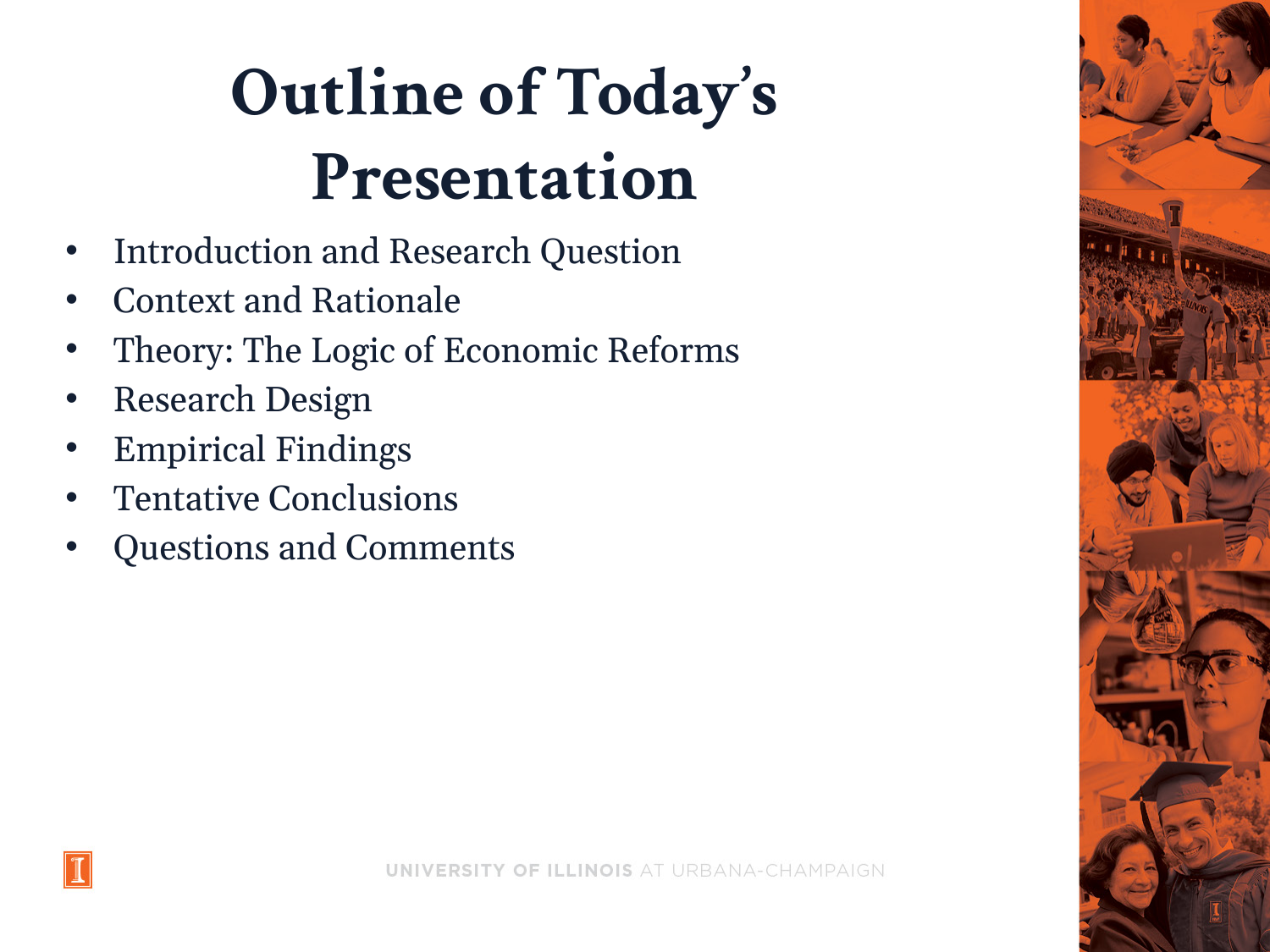

# Outline of Today’s Presentation
Introduction and Research Question
Context and Rationale
Theory: The Logic of Economic Reforms
Research Design
Empirical Findings
Tentative Conclusions
Questions and Comments